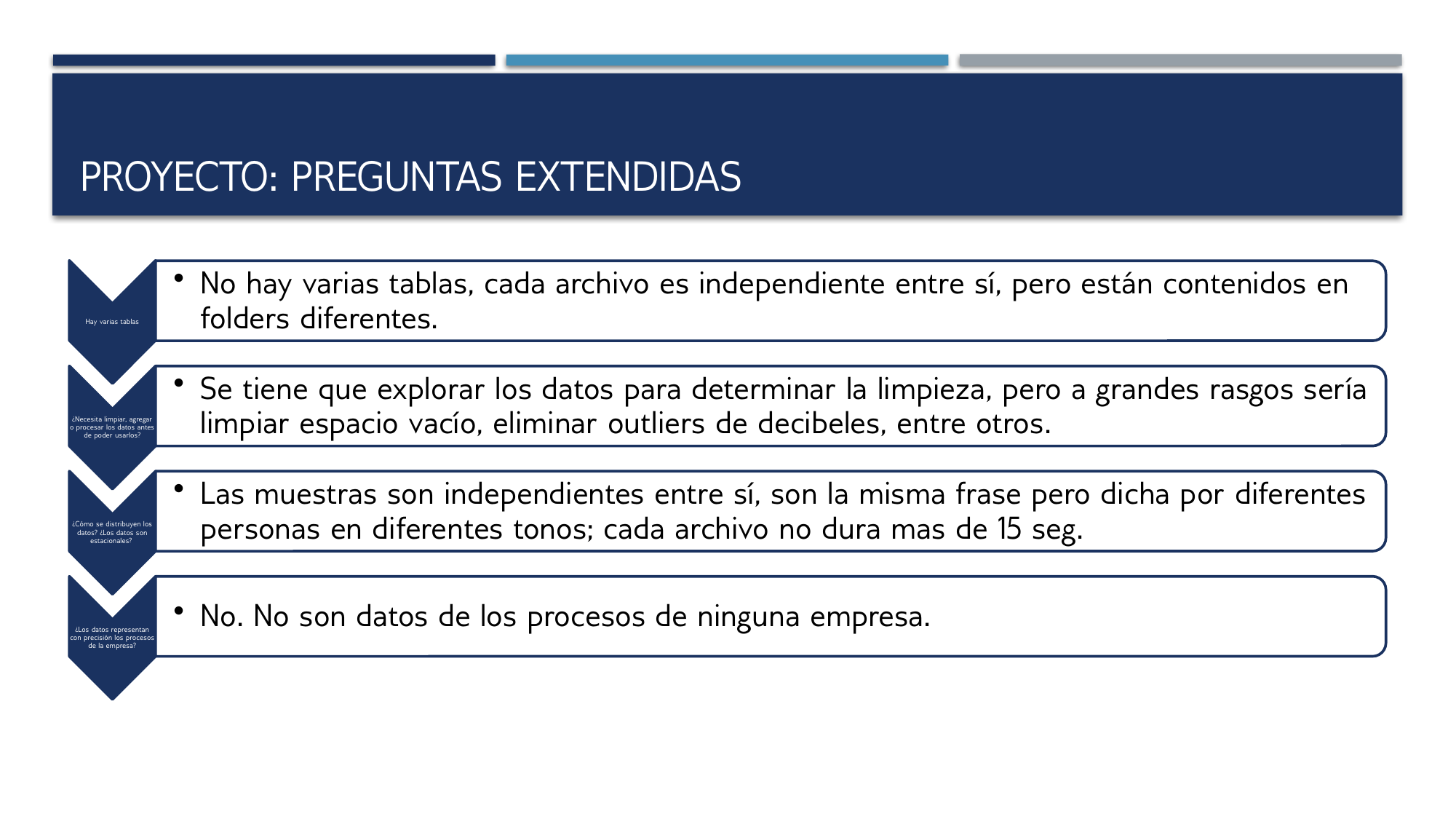

# Proyecto: preguntas extendidas
Hay varias tablas
No hay varias tablas, cada archivo es independiente entre sí, pero están contenidos en folders diferentes.
¿Necesita limpiar, agregar o procesar los datos antes de poder usarlos?
Se tiene que explorar los datos para determinar la limpieza, pero a grandes rasgos sería limpiar espacio vacío, eliminar outliers de decibeles, entre otros.
¿Cómo se distribuyen los datos? ¿Los datos son estacionales?
Las muestras son independientes entre sí, son la misma frase pero dicha por diferentes personas en diferentes tonos; cada archivo no dura mas de 15 seg.
¿Los datos representan con precisión los procesos de la empresa?
No. No son datos de los procesos de ninguna empresa.